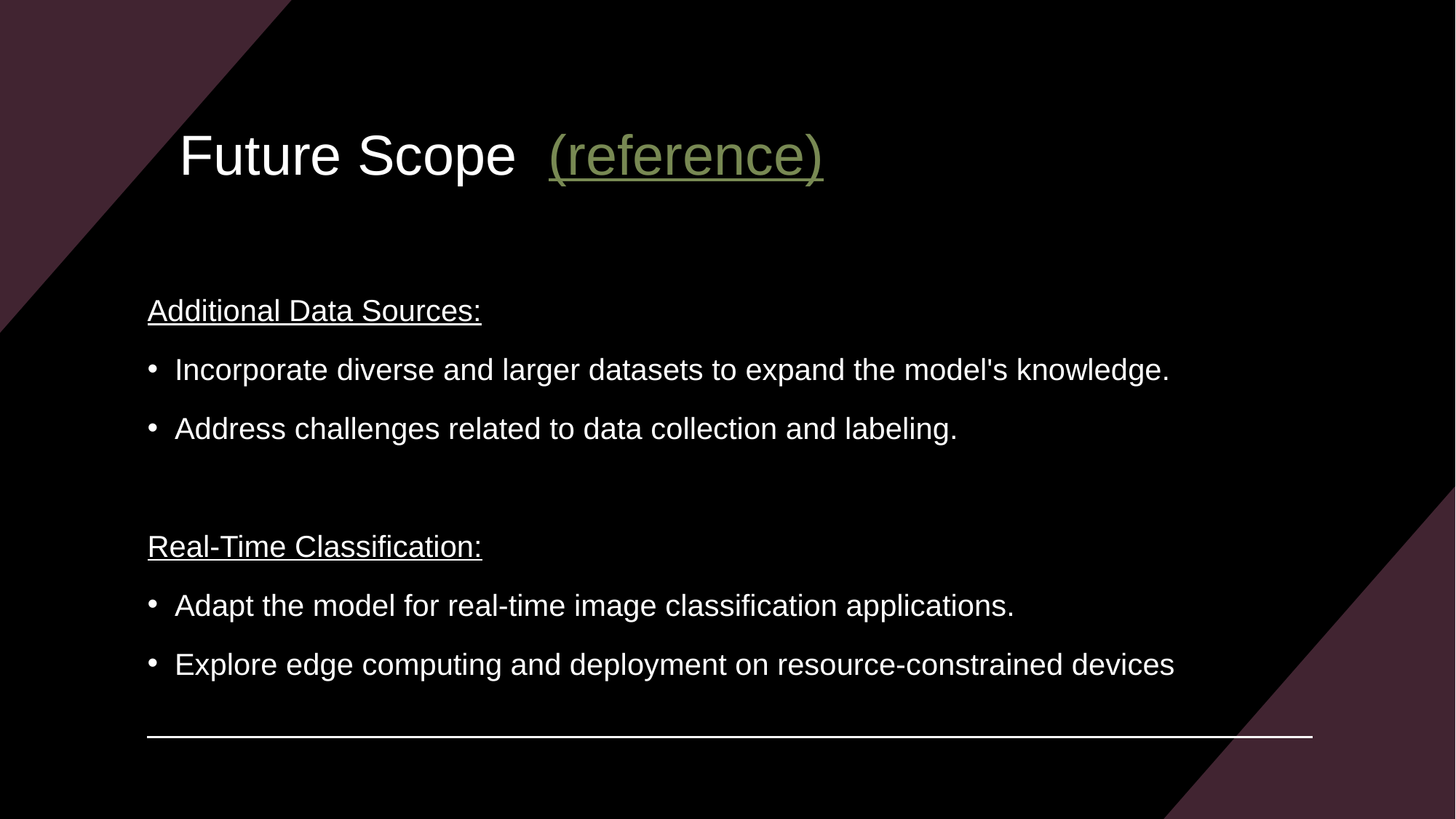

# Future Scope  (reference)
Additional Data Sources:
Incorporate diverse and larger datasets to expand the model's knowledge.
Address challenges related to data collection and labeling.

Real-Time Classification:
Adapt the model for real-time image classification applications.
Explore edge computing and deployment on resource-constrained devices